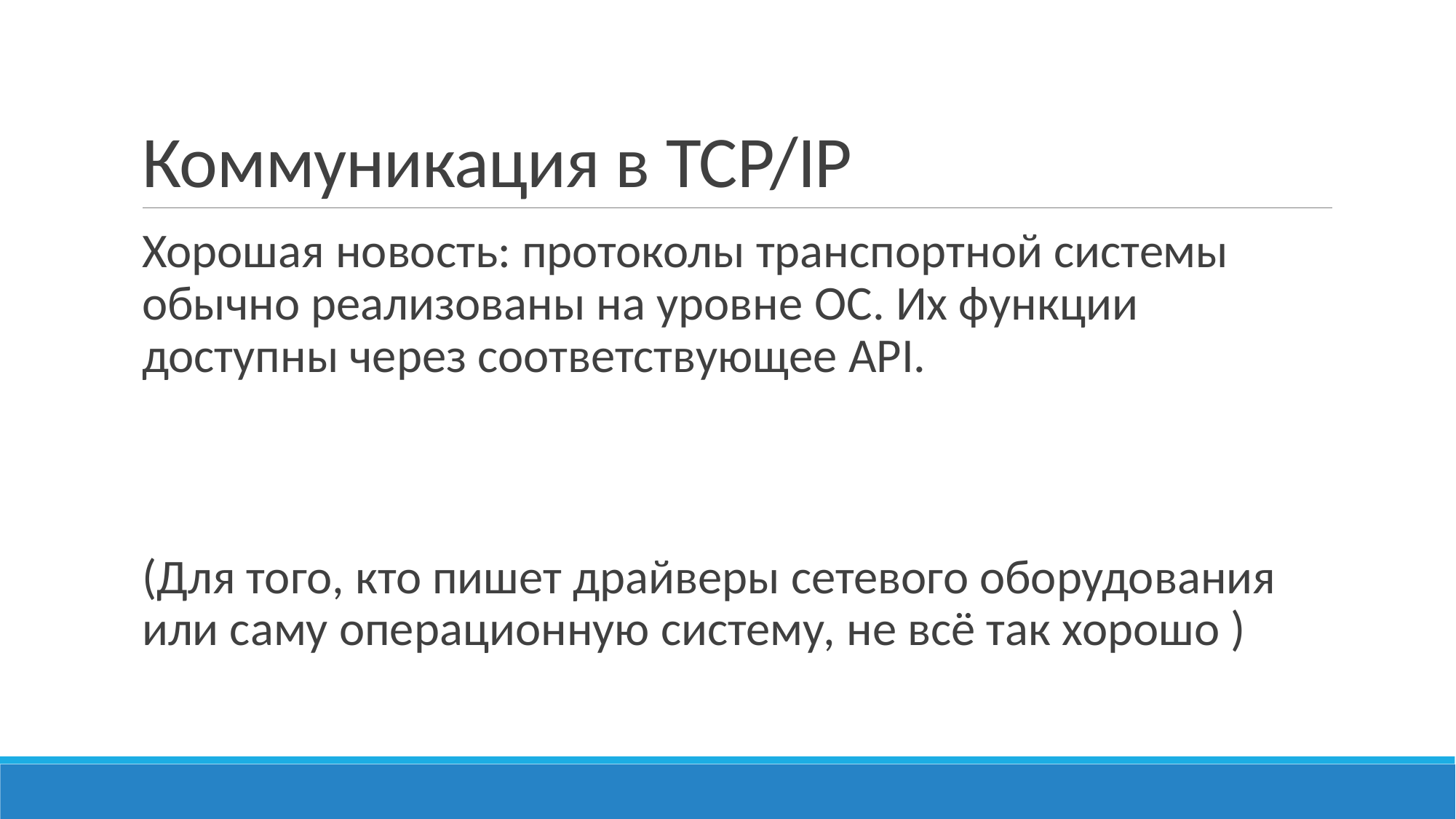

# Коммуникация в TCP/IP
Хорошая новость: протоколы транспортной системы обычно реализованы на уровне OC. Их функции доступны через соответствующее API.

(Для того, кто пишет драйверы сетевого оборудования или саму операционную систему, не всё так хорошо )